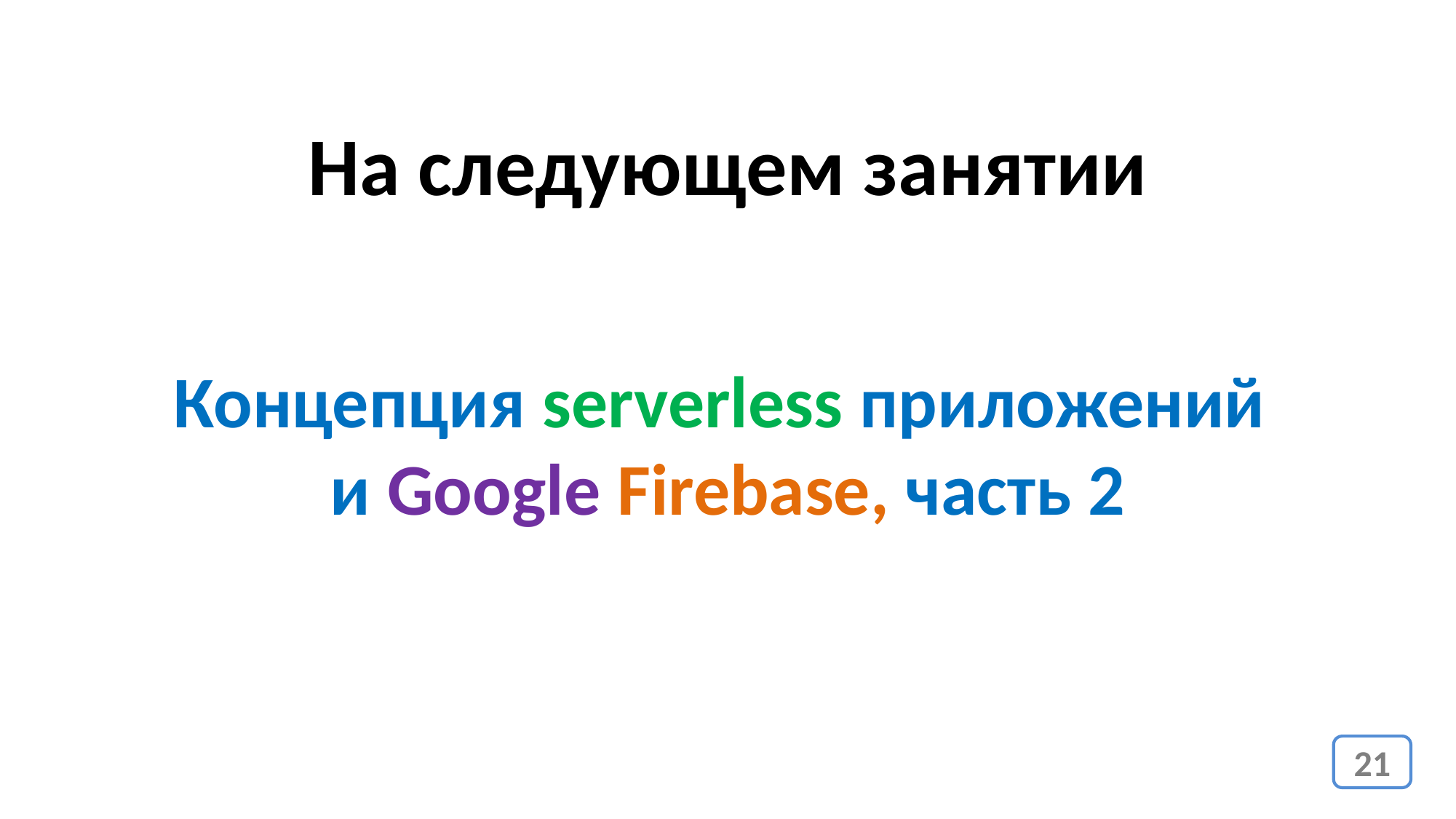

На следующем занятии
Концепция serverless приложений
и Google Firebase, часть 2
21